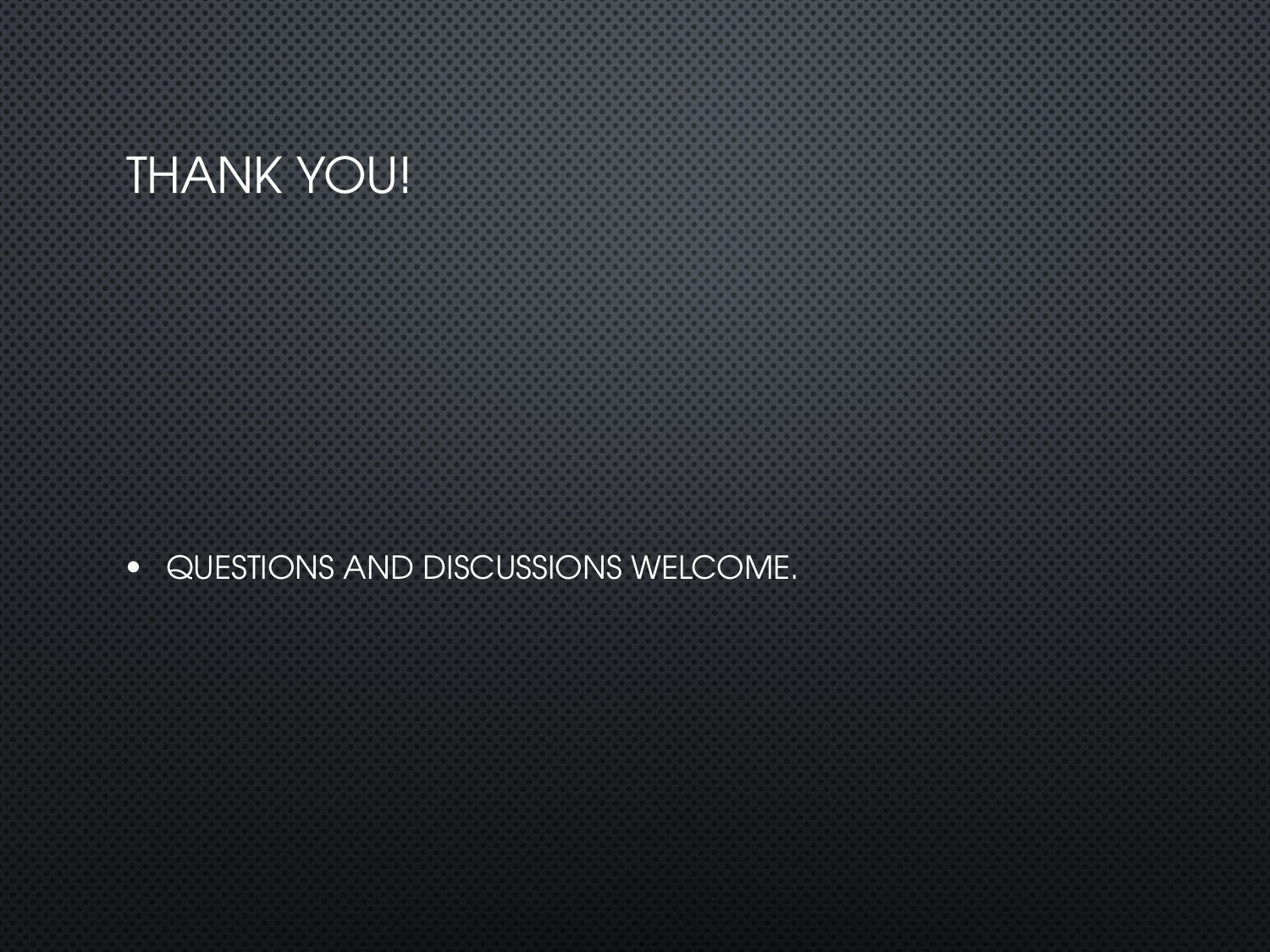

# Thank You!
Questions and Discussions Welcome.